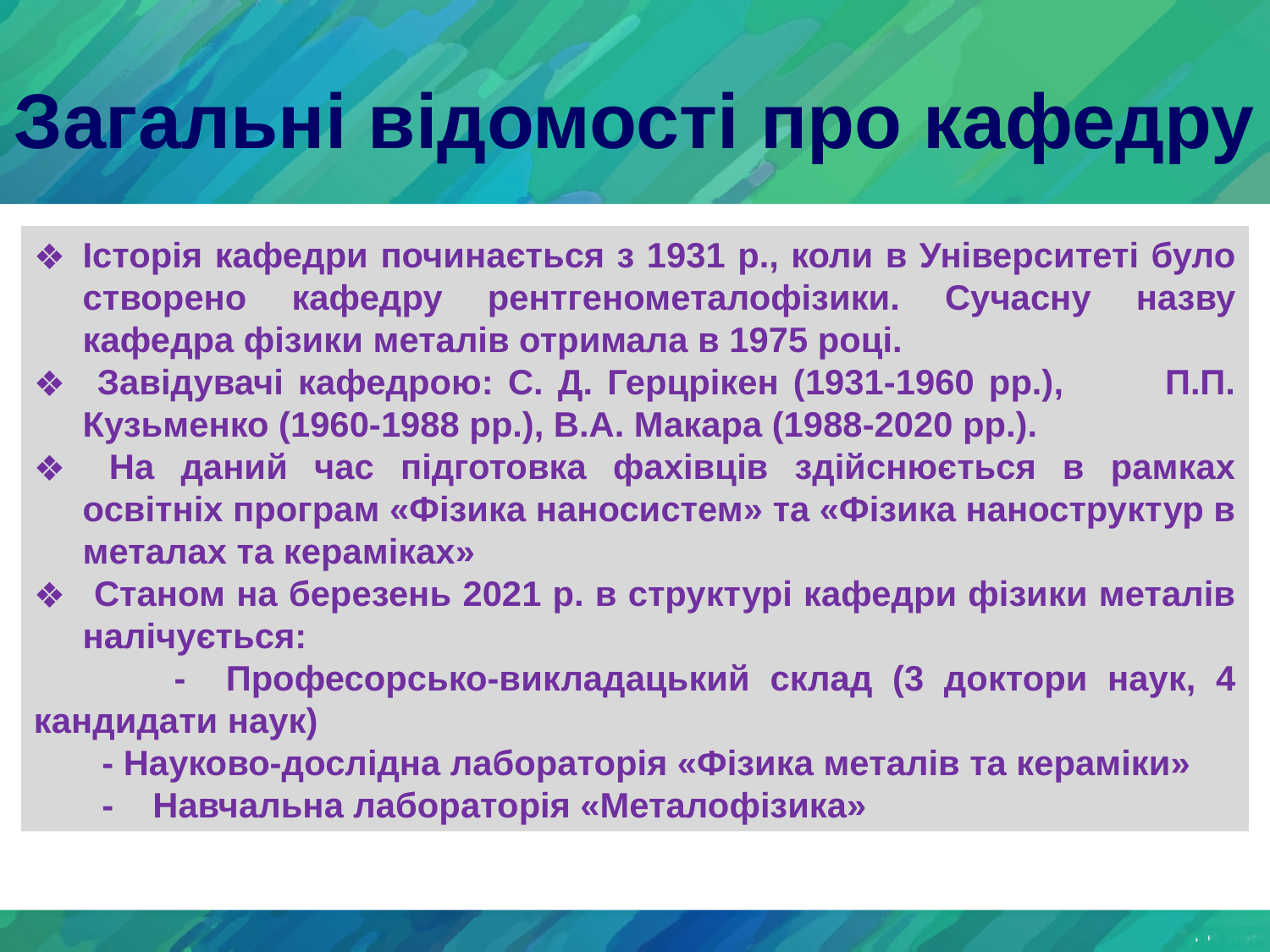

# Загальні відомості про кафедру
Історія кафедри починається з 1931 р., коли в Університеті було створено кафедру рентгенометалофізики. Сучасну назву кафедра фізики металів отримала в 1975 році.
 Завідувачі кафедрою: С. Д. Герцрікен (1931-1960 рр.),       П.П. Кузьменко (1960-1988 рр.), В.А. Макара (1988-2020 рр.).
 На даний час підготовка фахівців здійснюється в рамках освітніх програм «Фізика наносистем» та «Фізика наноструктур в металах та кераміках»
 Станом на березень 2021 р. в структурі кафедри фізики металів налічується:
       -  Професорсько-викладацький склад (3 доктори наук, 4 кандидати наук)
       - Науково-дослідна лабораторія «Фізика металів та кераміки»
       -    Навчальна лабораторія «Металофізика»